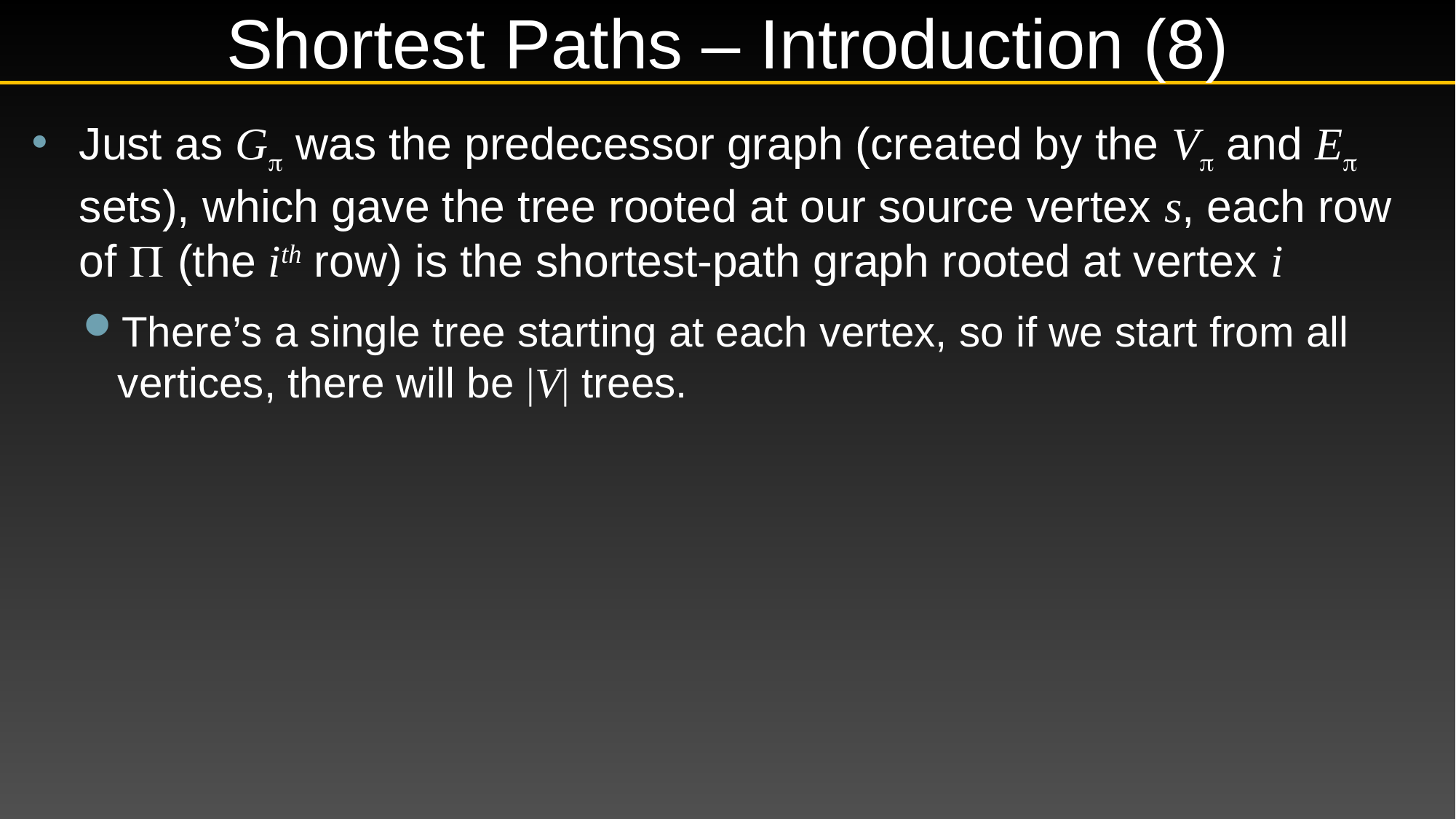

# Shortest Paths – Introduction (8)
Just as Gπ was the predecessor graph (created by the Vπ and Eπ sets), which gave the tree rooted at our source vertex s, each row of Π (the ith row) is the shortest-path graph rooted at vertex i
There’s a single tree starting at each vertex, so if we start from all vertices, there will be |V| trees.